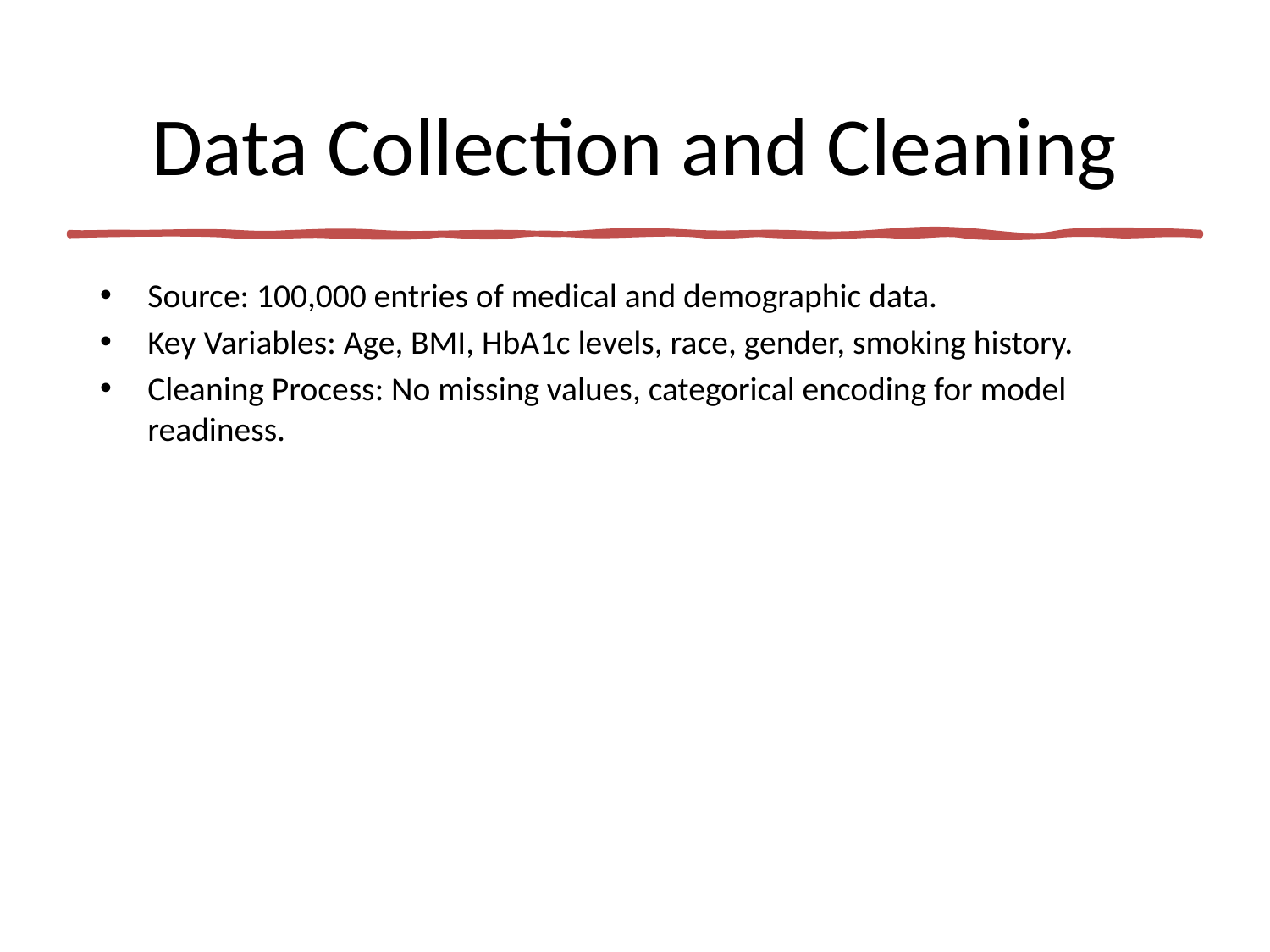

# Data Collection and Cleaning

Source: 100,000 entries of medical and demographic data.
Key Variables: Age, BMI, HbA1c levels, race, gender, smoking history.
Cleaning Process: No missing values, categorical encoding for model readiness.